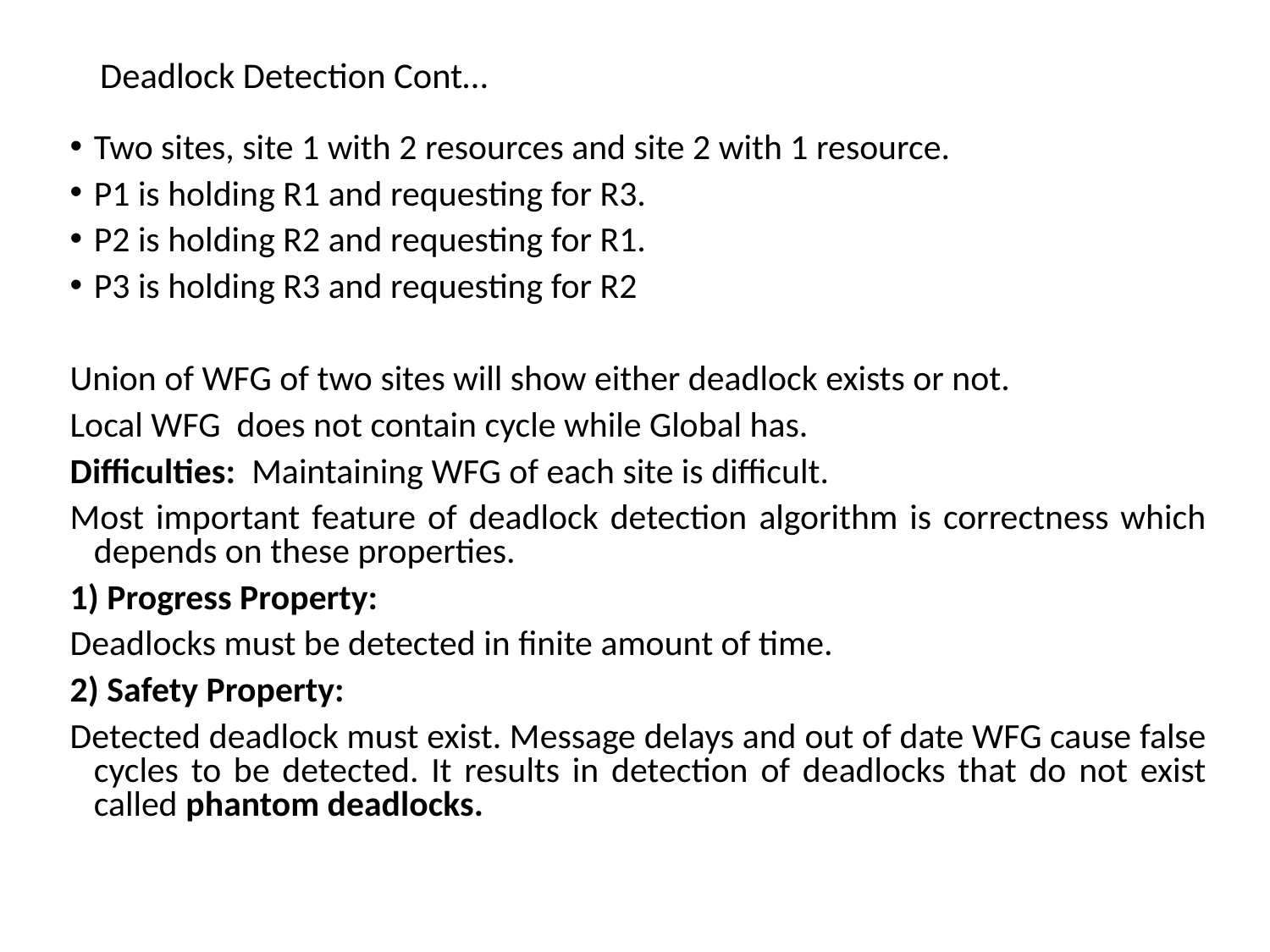

# Deadlock Detection Cont…
Two sites, site 1 with 2 resources and site 2 with 1 resource.
P1 is holding R1 and requesting for R3.
P2 is holding R2 and requesting for R1.
P3 is holding R3 and requesting for R2

Union of WFG of two sites will show either deadlock exists or not.
Local WFG  does not contain cycle while Global has.
Difficulties:  Maintaining WFG of each site is difficult.
Most important feature of deadlock detection algorithm is correctness which depends on these properties.
1) Progress Property:
Deadlocks must be detected in finite amount of time.
2) Safety Property:
Detected deadlock must exist. Message delays and out of date WFG cause false cycles to be detected. It results in detection of deadlocks that do not exist called phantom deadlocks.